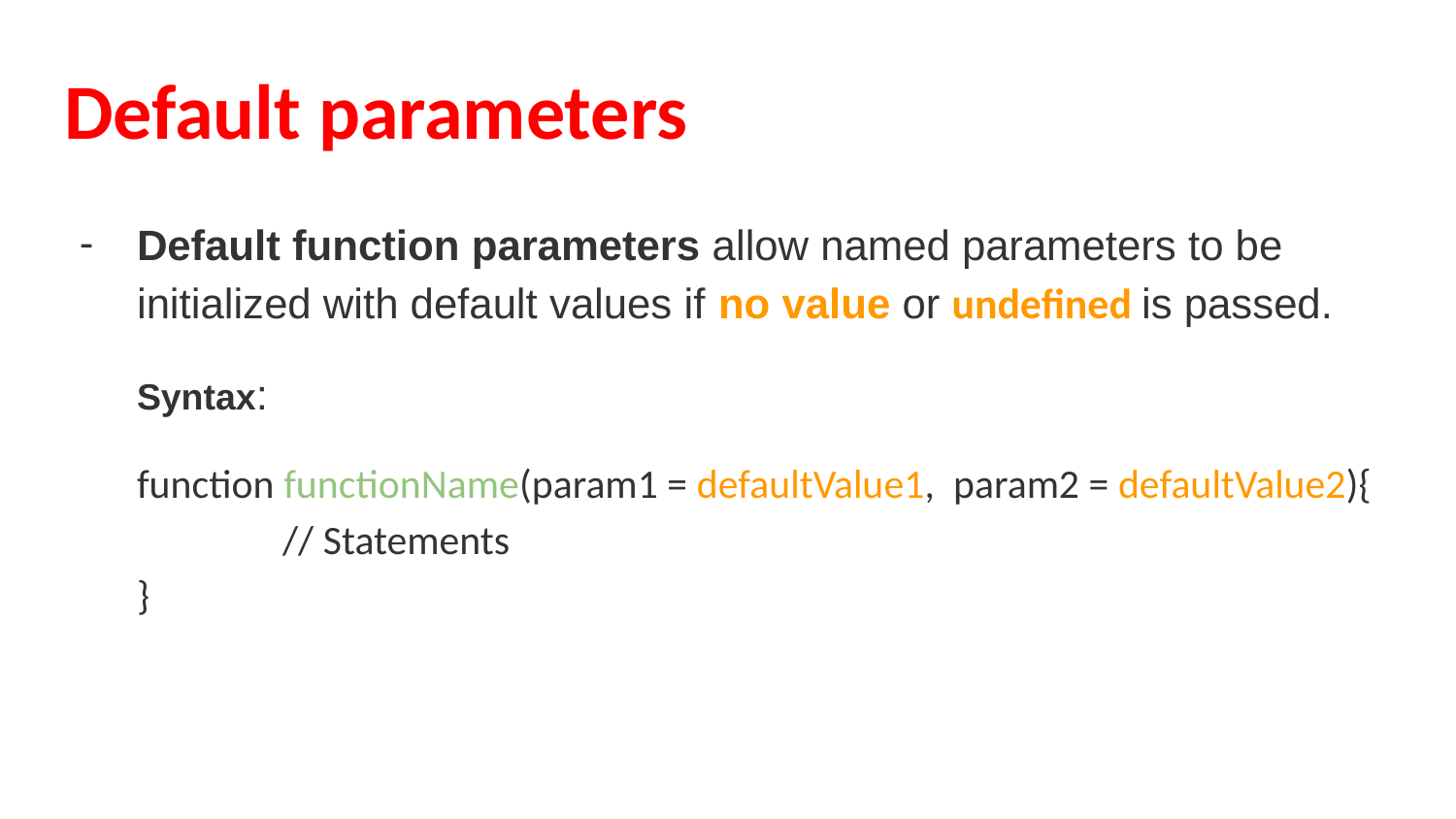

# Default parameters

Default function parameters allow named parameters to be initialized with default values if no value or undefined is passed.
Syntax:
function functionName(param1 = defaultValue1,  param2 = defaultValue2){
	// Statements
}